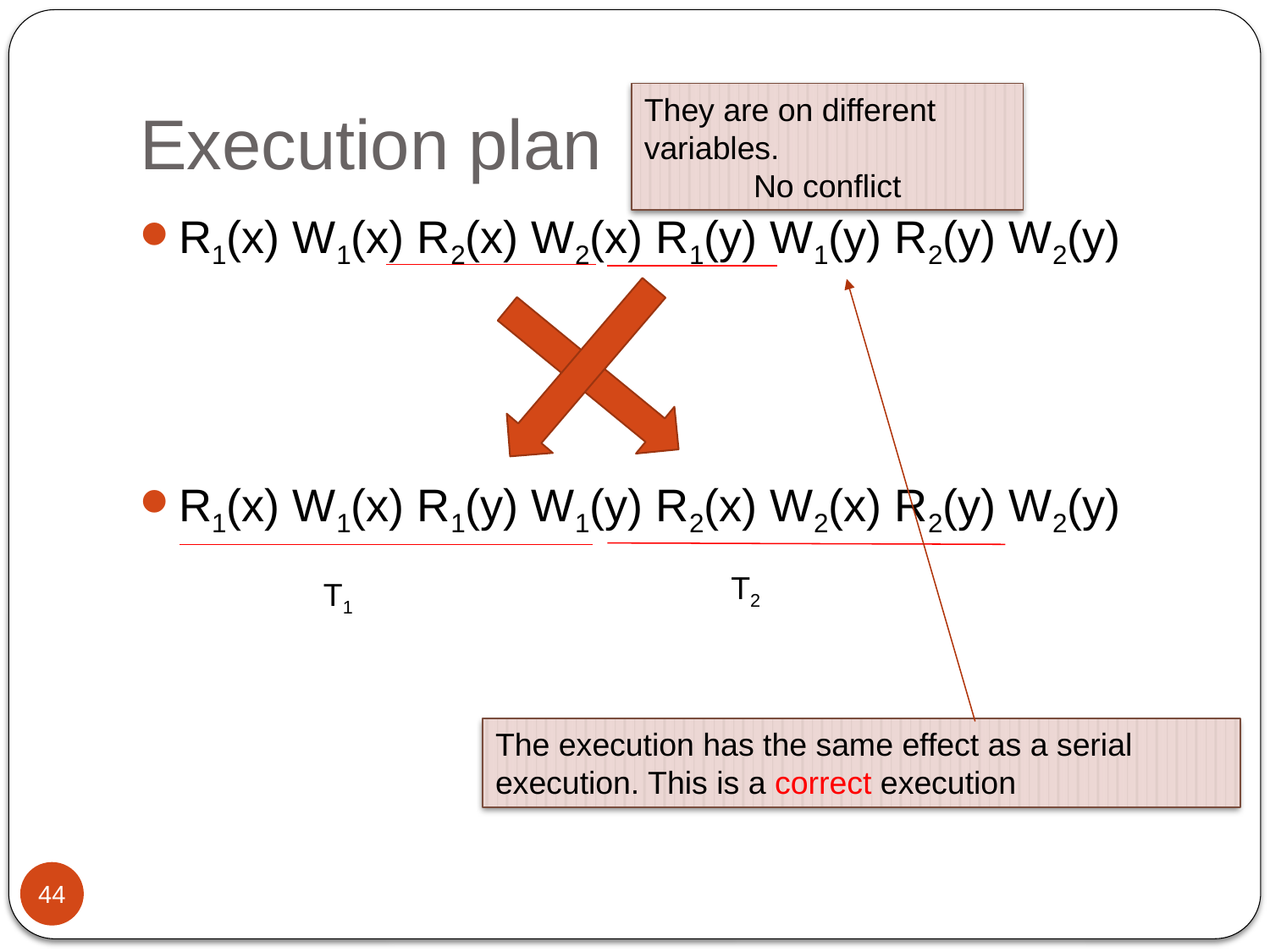

# Execution plan
They are on different variables.
No conflict
R1(x) W1(x) R2(x) W2(x) R1(y) W1(y) R2(y) W2(y)

R1(x) W1(x) R1(y) W1(y) R2(x) W2(x) R2(y) W2(y)

T2
T1
The execution has the same effect as a serial execution. This is a correct execution
44